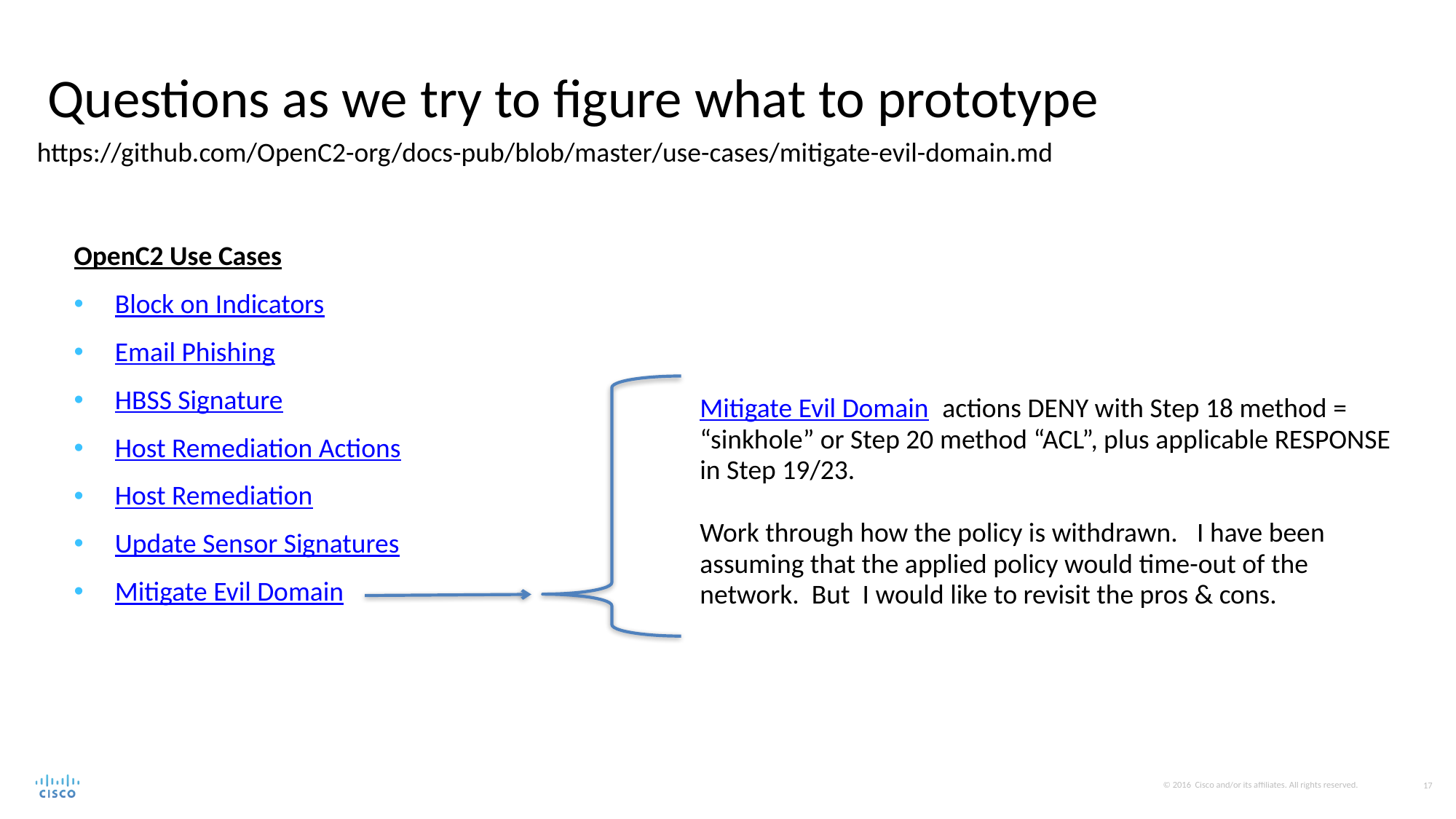

# Questions as we try to figure what to prototype
https://github.com/OpenC2-org/docs-pub/blob/master/use-cases/mitigate-evil-domain.md
OpenC2 Use Cases
Block on Indicators
Email Phishing
HBSS Signature
Host Remediation Actions
Host Remediation
Update Sensor Signatures
Mitigate Evil Domain

Mitigate Evil Domain: actions DENY with Step 18 method = “sinkhole” or Step 20 method “ACL”, plus applicable RESPONSE in Step 19/23.

Work through how the policy is withdrawn.   I have been assuming that the applied policy would time-out of the network.  But  I would like to revisit the pros & cons.